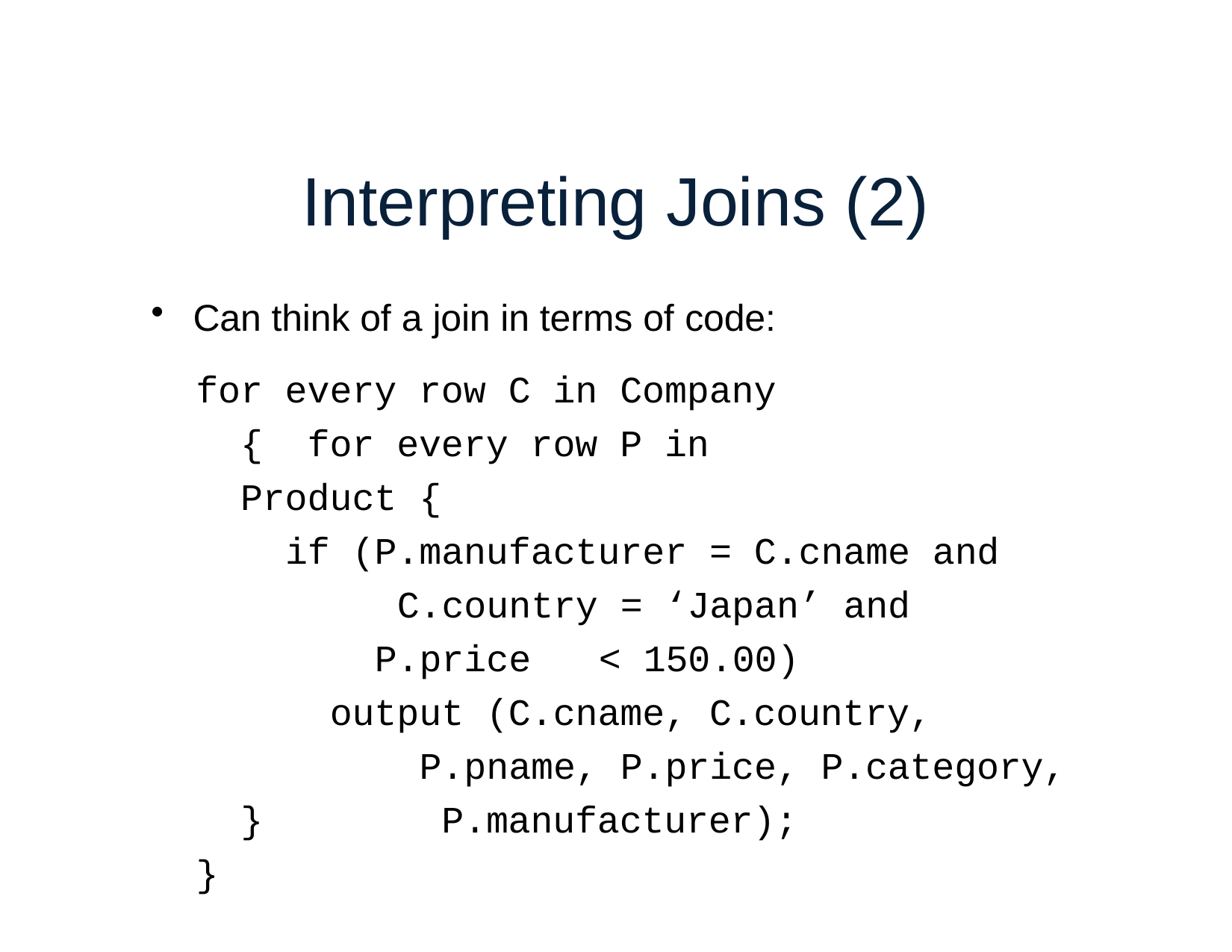

# Interpreting Joins (2)
Can think of a join in terms of code:
for every row C in Company {  for every row P in Product {
if (P.manufacturer = C.cname and  C.country = ‘Japan’ and  P.price	< 150.00)
output (C.cname, C.country,  P.pname, P.price, P.category,  P.manufacturer);
}
}